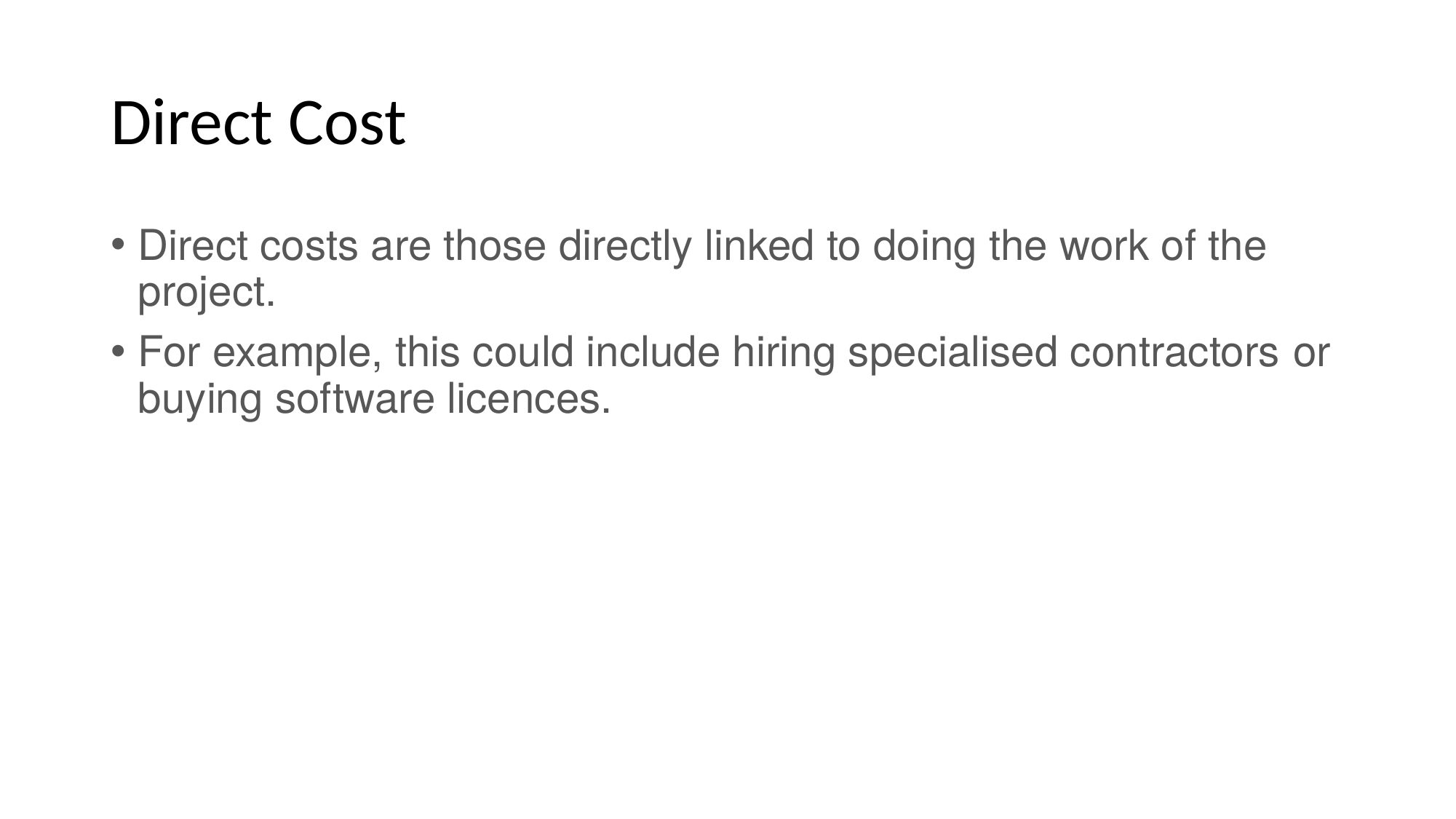

# Direct Cost
Direct costs are those directly linked to doing the work of the project.
For example, this could include hiring specialised contractors or buying software licences.